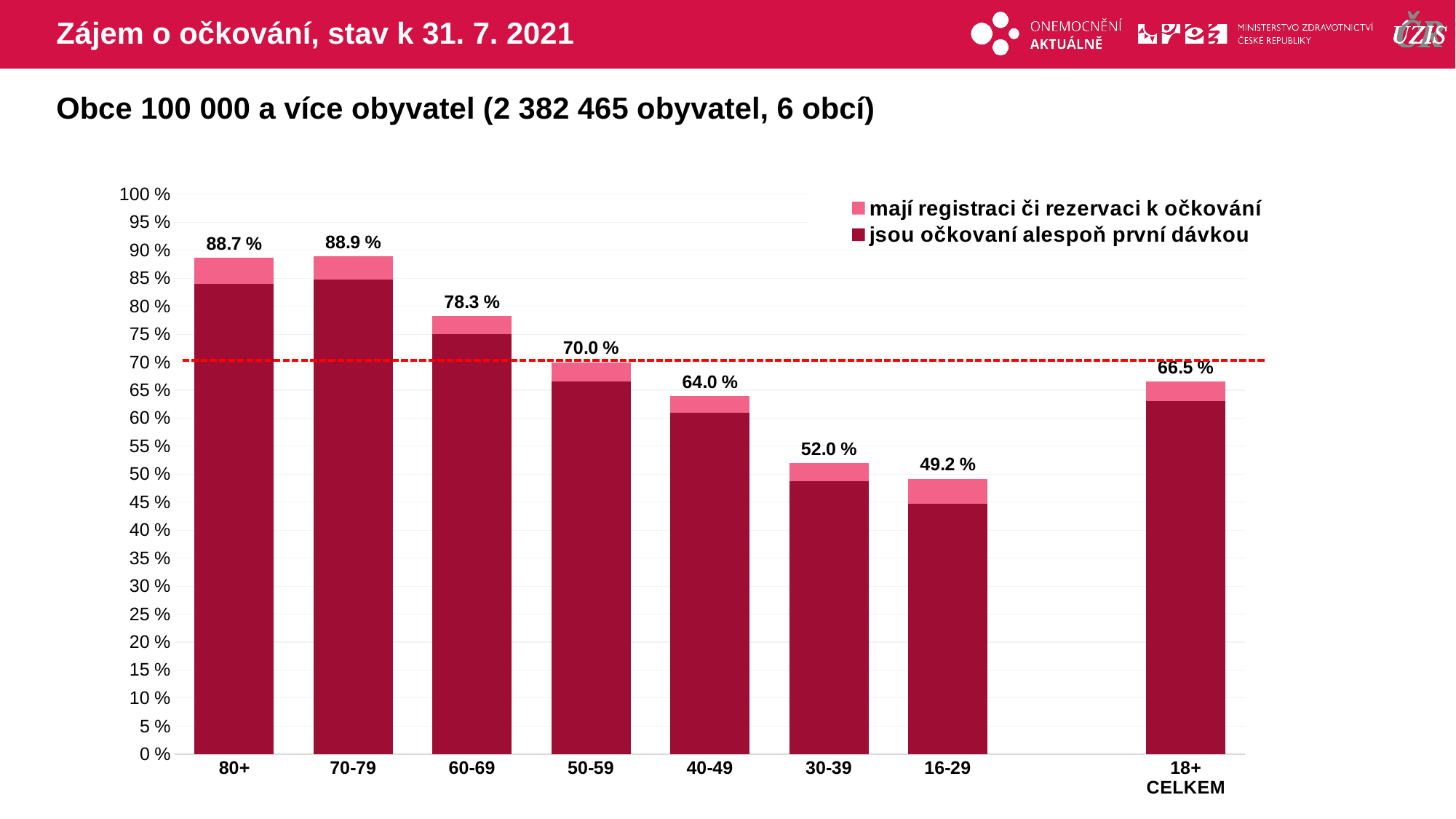

# Zájem o očkování, stav k 31. 7. 2021
Obce 100 000 a více obyvatel (2 382 465 obyvatel, 6 obcí)

### Chart

| Category | mají registraci či rezervaci k očkování | jsou očkovaní alespoň první dávkou |
|---|---|---|
| 80+ | 88.67391 | 84.0031355 |
| 70-79 | 88.86149 | 84.7461924 |
| 60-69 | 78.29707 | 74.9549488 |
| 50-59 | 69.99276 | 66.5118431 |
| 40-49 | 63.96052 | 60.9066337 |
| 30-39 | 51.99662 | 48.7287299 |
| 16-29 | 49.19718 | 44.7203347 |
|  | None | None |
| 18+ CELKEM | 66.53578 | 62.9955961 |